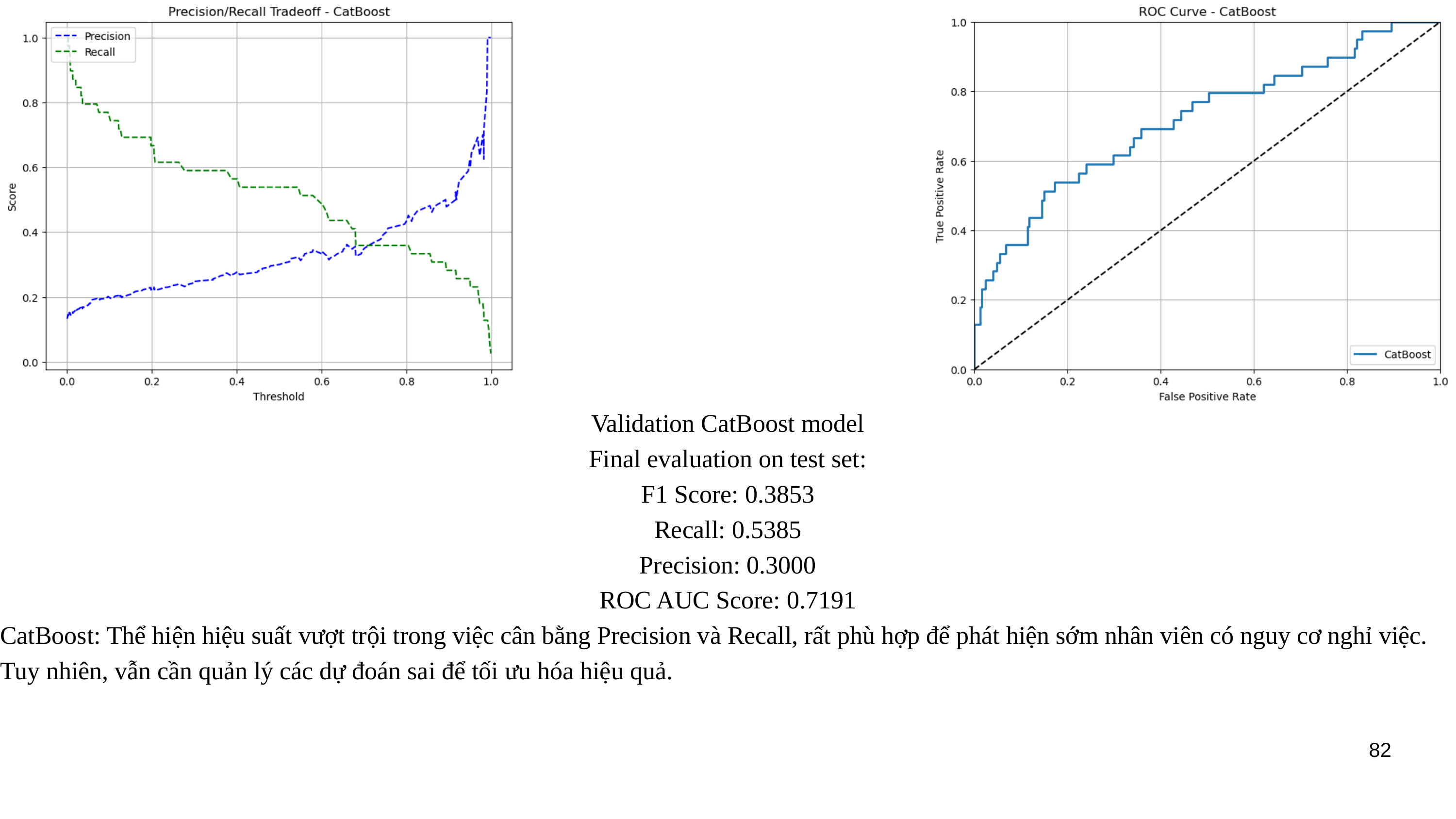

Validation CatBoost model
Final evaluation on test set:
F1 Score: 0.3853
Recall: 0.5385
Precision: 0.3000
ROC AUC Score: 0.7191
CatBoost: Thể hiện hiệu suất vượt trội trong việc cân bằng Precision và Recall, rất phù hợp để phát hiện sớm nhân viên có nguy cơ nghỉ việc. Tuy nhiên, vẫn cần quản lý các dự đoán sai để tối ưu hóa hiệu quả.
82